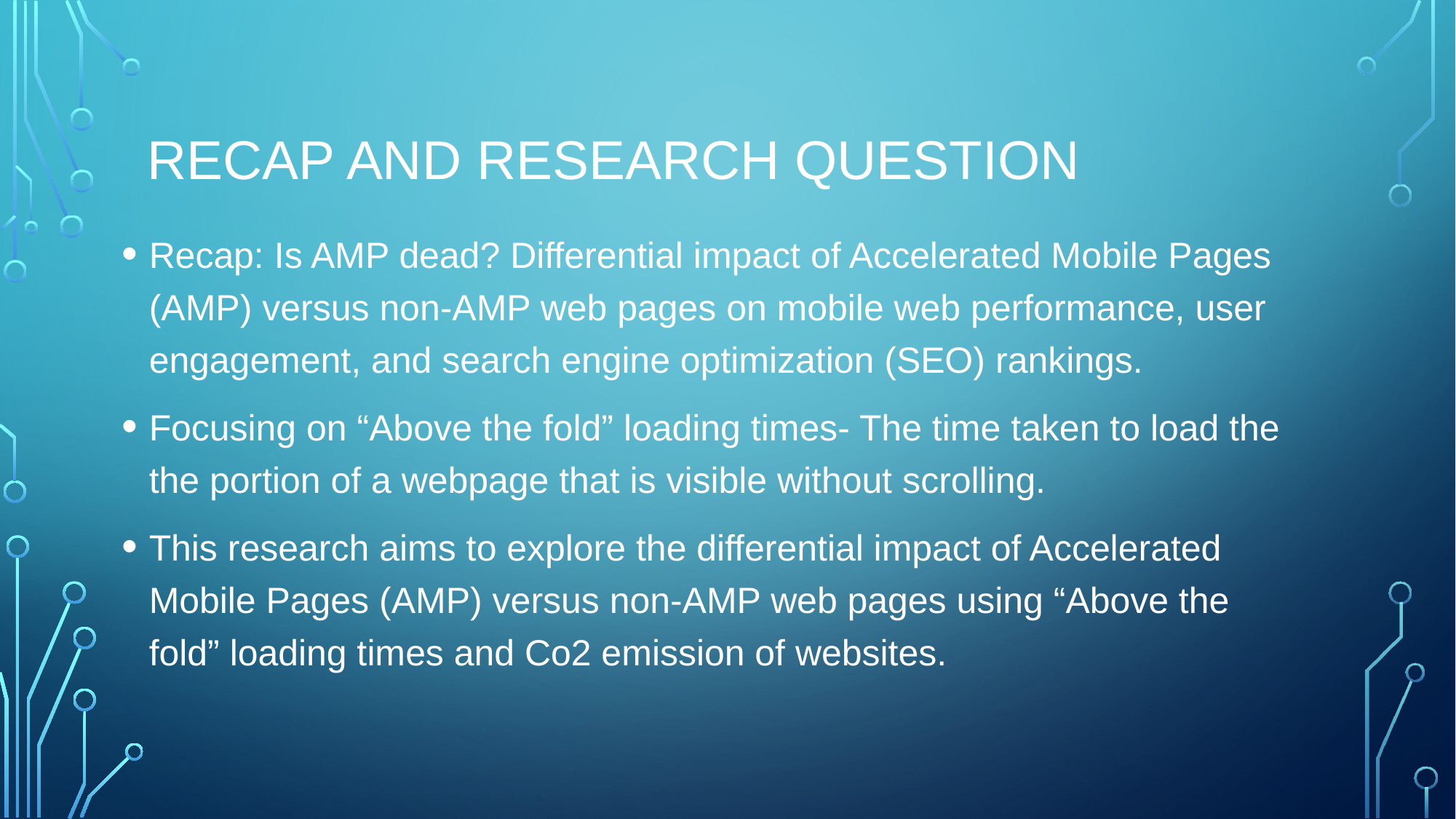

# Recap and research question
Recap: Is AMP dead? Differential impact of Accelerated Mobile Pages (AMP) versus non-AMP web pages on mobile web performance, user engagement, and search engine optimization (SEO) rankings.
Focusing on “Above the fold” loading times- The time taken to load the the portion of a webpage that is visible without scrolling.
This research aims to explore the differential impact of Accelerated Mobile Pages (AMP) versus non-AMP web pages using “Above the fold” loading times and Co2 emission of websites.